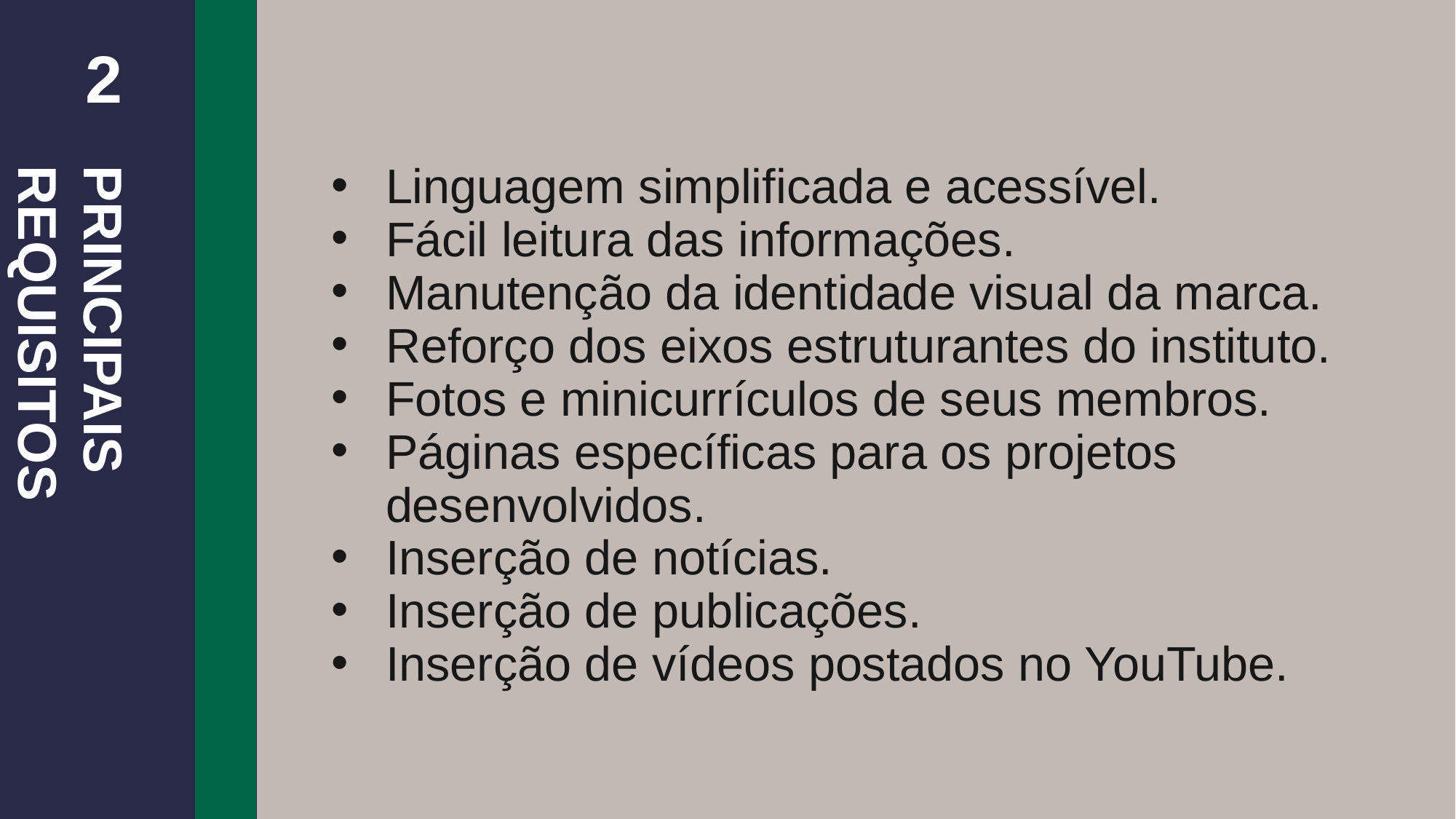

2
Linguagem simplificada e acessível.
Fácil leitura das informações.
Manutenção da identidade visual da marca.
Reforço dos eixos estruturantes do instituto.
Fotos e minicurrículos de seus membros.
Páginas específicas para os projetos desenvolvidos.
Inserção de notícias.
Inserção de publicações.
Inserção de vídeos postados no YouTube.
Principais requisitos